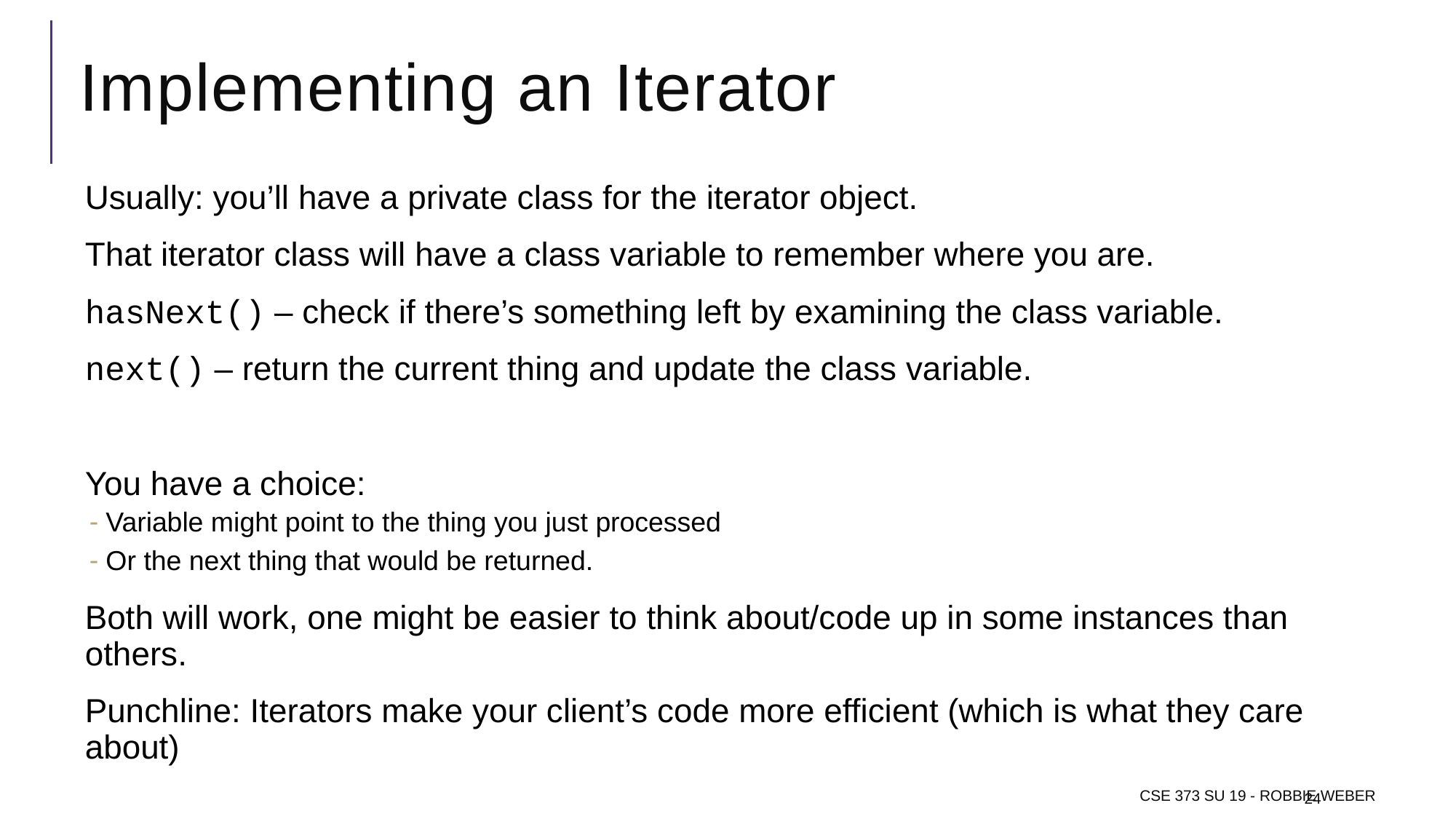

# Implementing an Iterator
Usually: you’ll have a private class for the iterator object.
That iterator class will have a class variable to remember where you are.
hasNext() – check if there’s something left by examining the class variable.
next() – return the current thing and update the class variable.

You have a choice:
Variable might point to the thing you just processed
Or the next thing that would be returned.
Both will work, one might be easier to think about/code up in some instances than others.
Punchline: Iterators make your client’s code more efficient (which is what they care about)
CSE 373 Su 19 - Robbie Weber
24